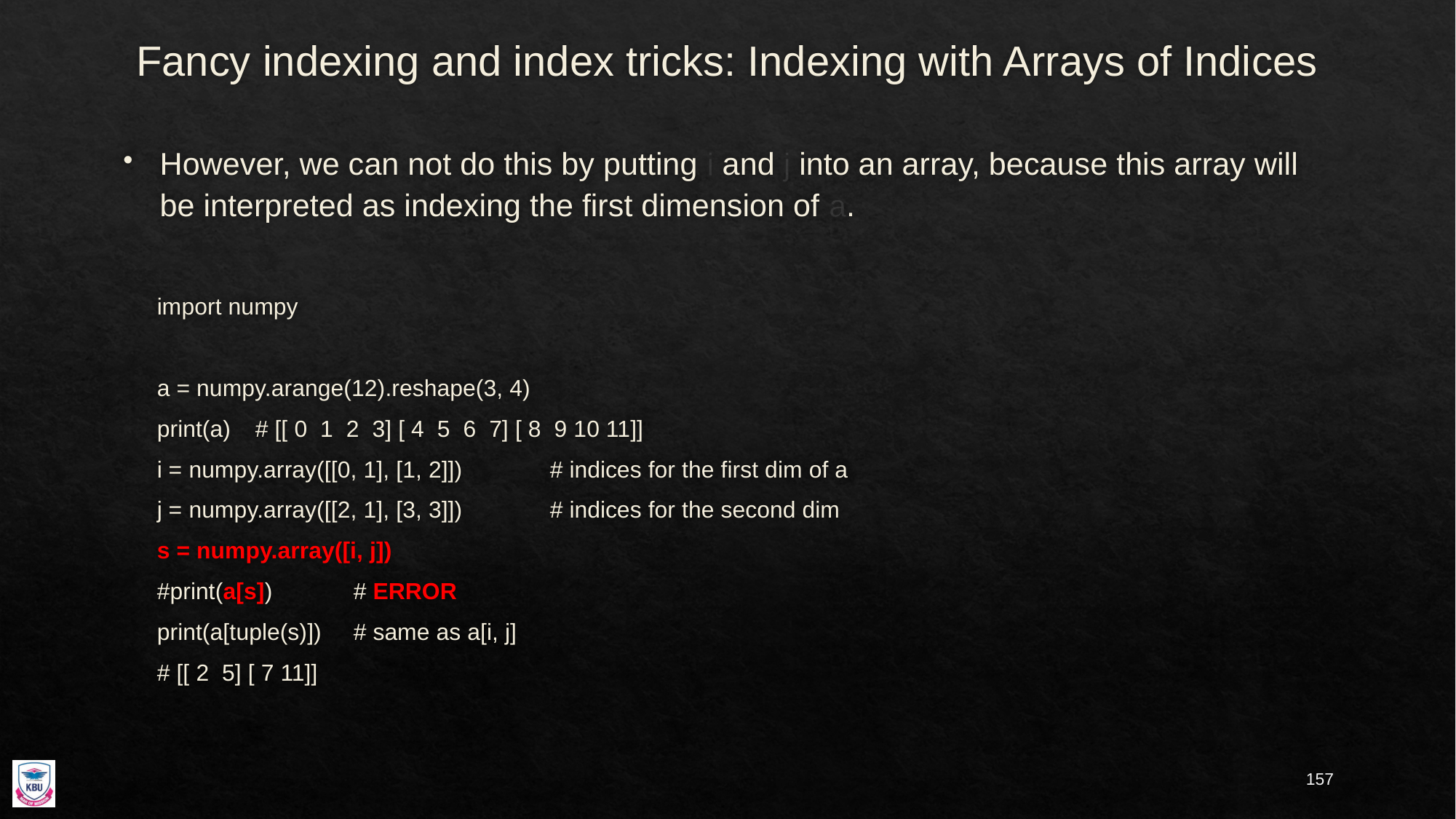

# Fancy indexing and index tricks: Indexing with Arrays of Indices
However, we can not do this by putting i and j into an array, because this array will be interpreted as indexing the first dimension of a.

import numpy

a = numpy.arange(12).reshape(3, 4)
print(a)						# [[ 0  1  2  3] [ 4  5  6  7] [ 8  9 10 11]]
i = numpy.array([[0, 1], [1, 2]])		# indices for the first dim of a
j = numpy.array([[2, 1], [3, 3]])		# indices for the second dim
s = numpy.array([i, j])
#print(a[s])						# ERROR
print(a[tuple(s)])					# same as a[i, j]
								# [[ 2  5] [ 7 11]]
157